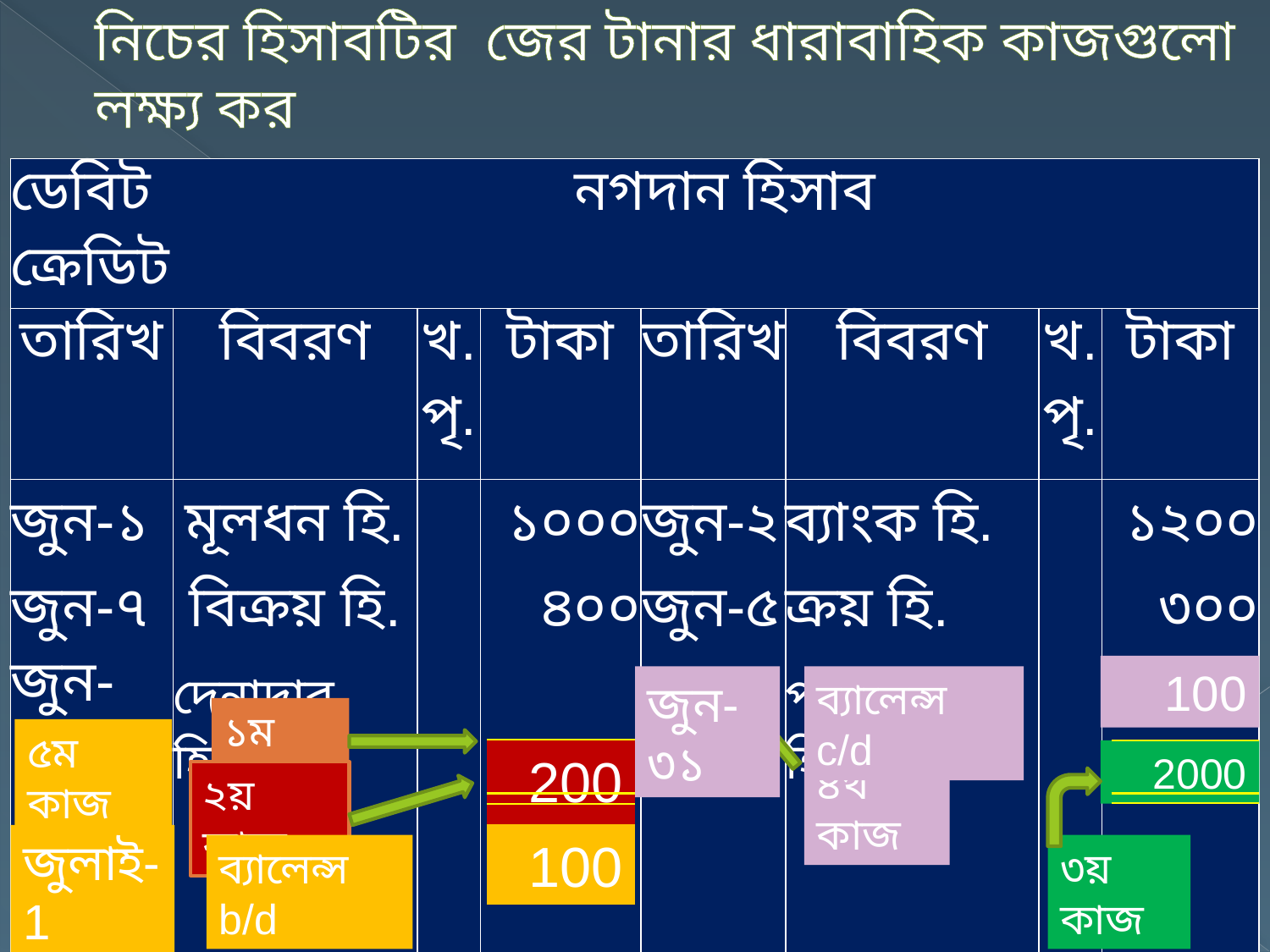

# নিচের হিসাবটির  জের টানার ধারাবাহিক কাজগুলো লক্ষ্য কর
| ডেবিট নগদান হিসাব    ক্রেডিট |  |  |  |  |  |  |  |
| --- | --- | --- | --- | --- | --- | --- | --- |
| তারিখ | বিবরণ | খ. পৃ. | টাকা | তারিখ | বিবরণ | খ. পৃ. | টাকা |
| জুন-১ | মূলধন হি. |  | ১০০০ | জুন-২ | ব্যাংক হি. |  | ১২০০ |
| জুন-৭ | বিক্রয় হি. |  | ৪০০ | জুন-৫ | ক্রয় হি. |  | ৩০০ |
| জুন-১৯ | দেনাদার হিসাব |  | 600 | জুন-8 | পাওনাদার হিসাব |  | 400 |
|  |  |  |  |  |  |  |  |
|  |  |  |  |  |  |  |  |
|  |  |  |  |  |  |  |  |
100
জুন-৩১
ব্যালেন্স c/d
১ম কাজ
৫ম কাজ

2000
2000
৪র্থ কাজ
২য় কাজ

100
জুলাই-1
ব্যালেন্স b/d
৩য় কাজ